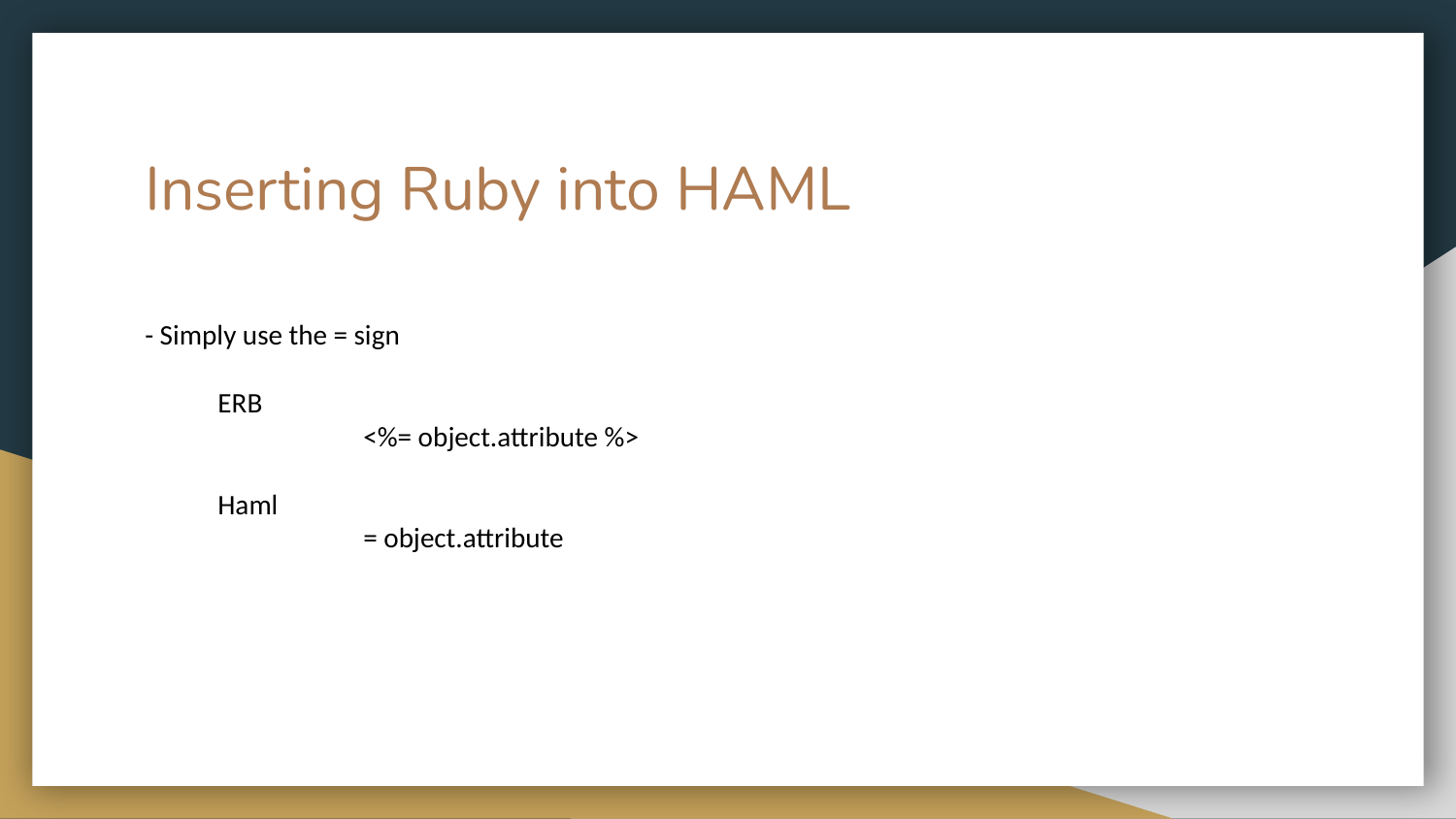

# Inserting Ruby into HAML
- Simply use the = sign

ERB
	<%= object.attribute %>

Haml
	= object.attribute